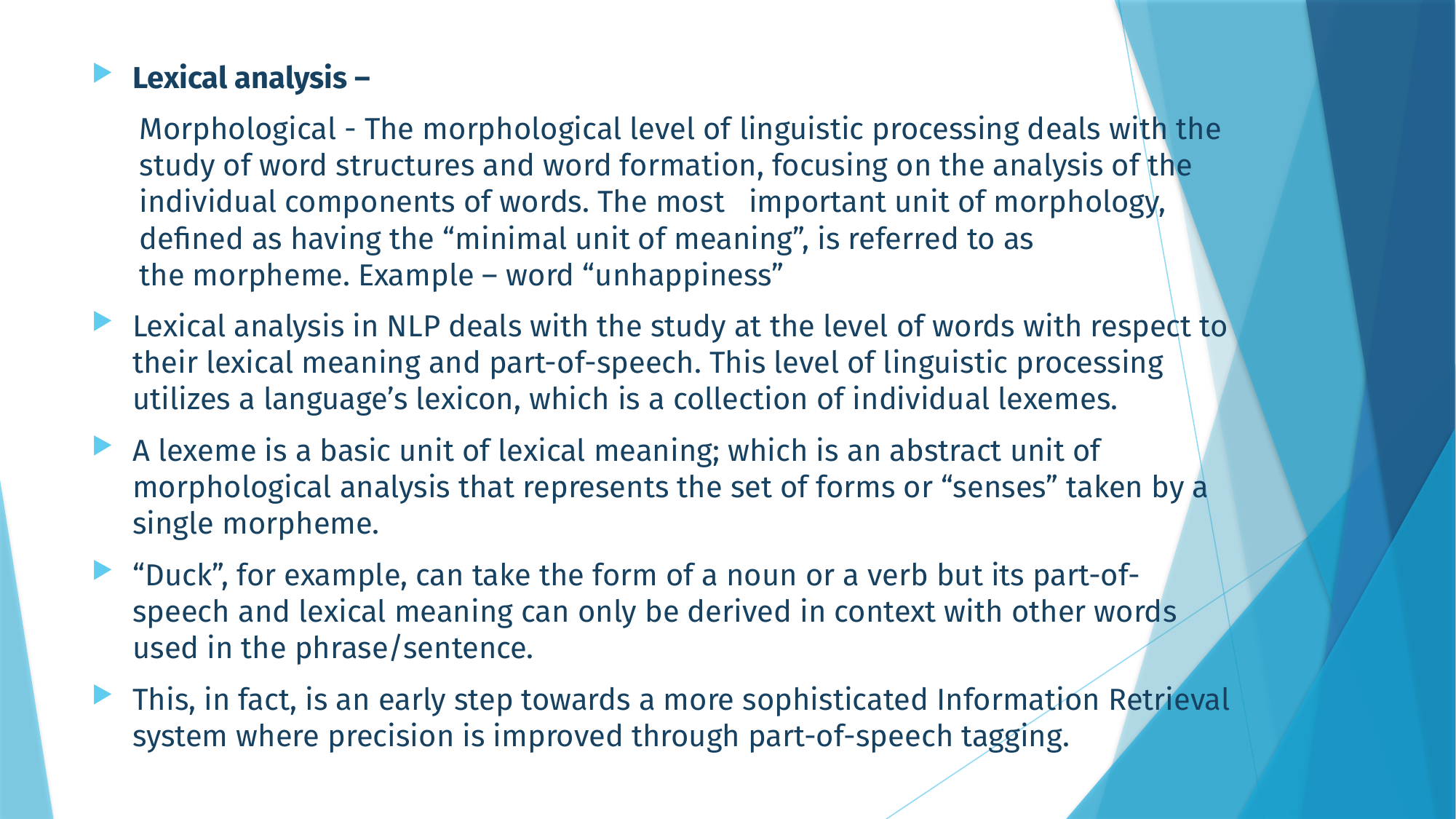

Lexical analysis –
Morphological - The morphological level of linguistic processing deals with the study of word structures and word formation, focusing on the analysis of the individual components of words. The most   important unit of morphology, defined as having the “minimal unit of meaning”, is referred to as the morpheme. Example – word “unhappiness”
Lexical analysis in NLP deals with the study at the level of words with respect to their lexical meaning and part-of-speech. This level of linguistic processing utilizes a language’s lexicon, which is a collection of individual lexemes.
A lexeme is a basic unit of lexical meaning; which is an abstract unit of morphological analysis that represents the set of forms or “senses” taken by a single morpheme.
“Duck”, for example, can take the form of a noun or a verb but its part-of-speech and lexical meaning can only be derived in context with other words used in the phrase/sentence.
This, in fact, is an early step towards a more sophisticated Information Retrieval system where precision is improved through part-of-speech tagging.